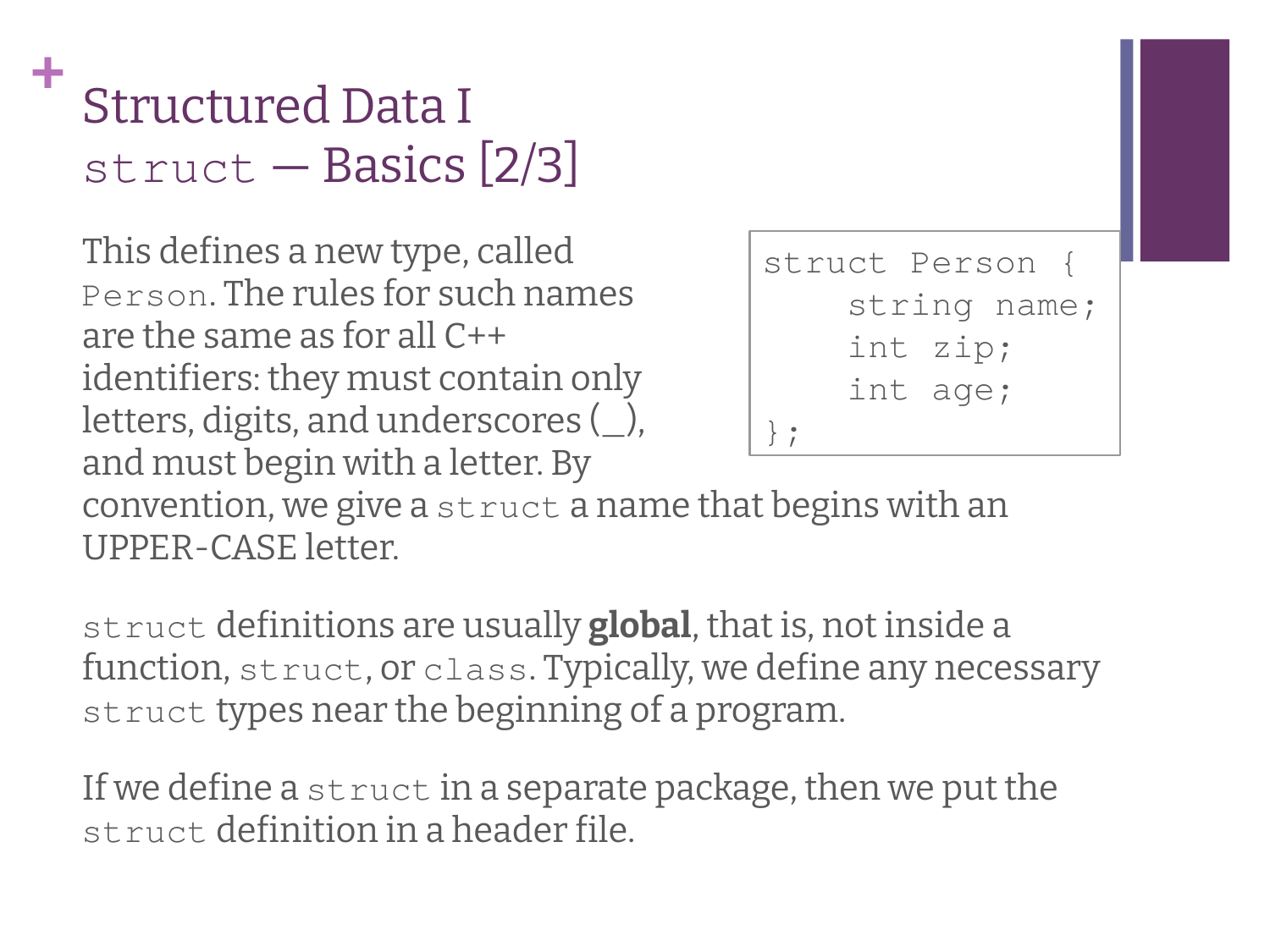

# Structured Data I struct — Basics [2/3]
This defines a new type, called
Person. The rules for such names
are the same as for all C++
identifiers: they must contain only
letters, digits, and underscores ( _ ),
and must begin with a letter. By
convention, we give a struct a name that begins with an UPPER-CASE letter.
struct definitions are usually global, that is, not inside a function, struct, or class. Typically, we define any necessary struct types near the beginning of a program.
If we define a struct in a separate package, then we put the struct definition in a header file.
struct Person {
    string name;
    int zip;
    int age;
};